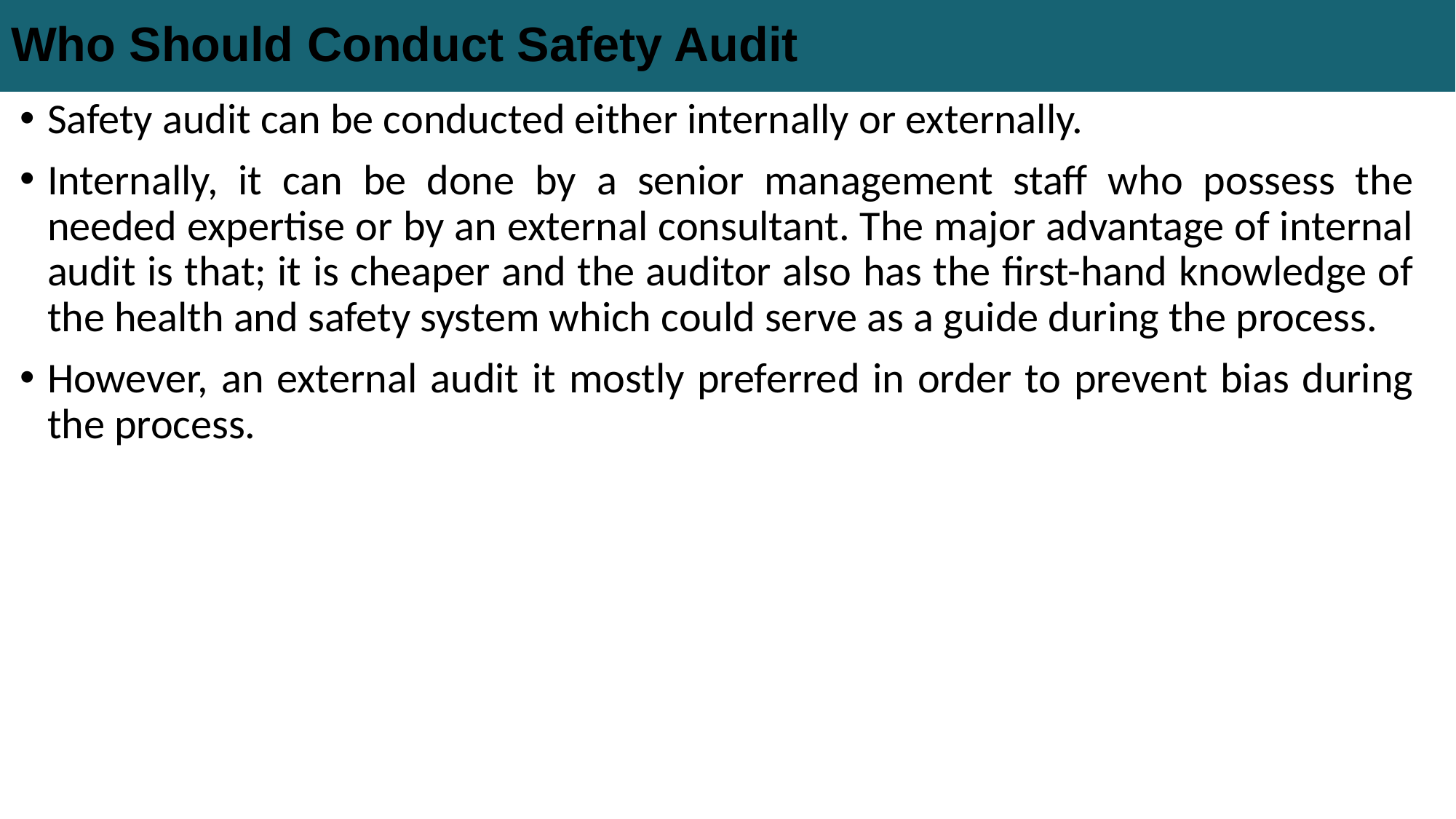

# Who Should Conduct Safety Audit
Safety audit can be conducted either internally or externally.
Internally, it can be done by a senior management staff who possess the needed expertise or by an external consultant. The major advantage of internal audit is that; it is cheaper and the auditor also has the first-hand knowledge of the health and safety system which could serve as a guide during the process.
However, an external audit it mostly preferred in order to prevent bias during the process.